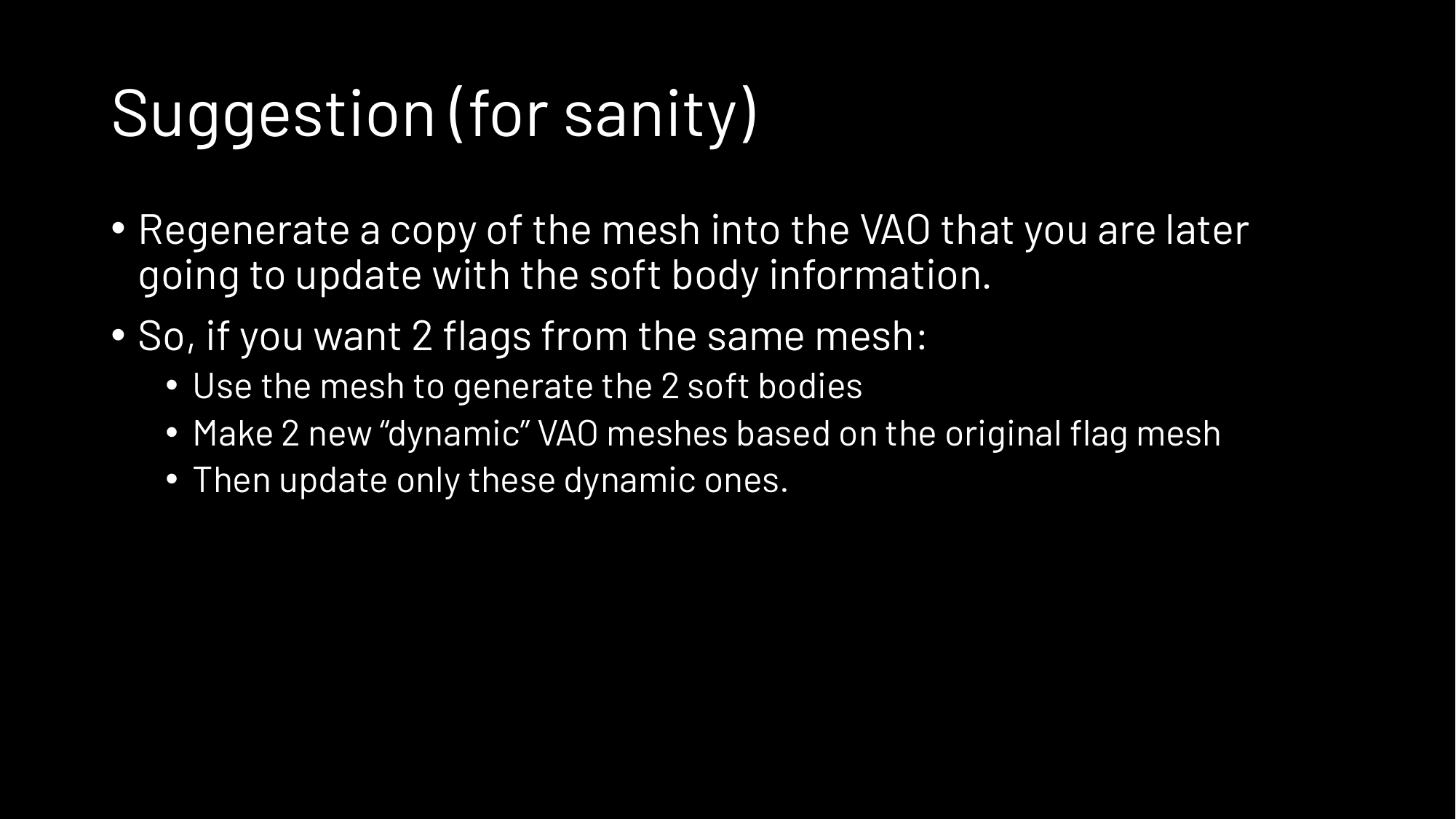

# Suggestion (for sanity)
Regenerate a copy of the mesh into the VAO that you are later going to update with the soft body information.
So, if you want 2 flags from the same mesh:
Use the mesh to generate the 2 soft bodies
Make 2 new “dynamic” VAO meshes based on the original flag mesh
Then update only these dynamic ones.